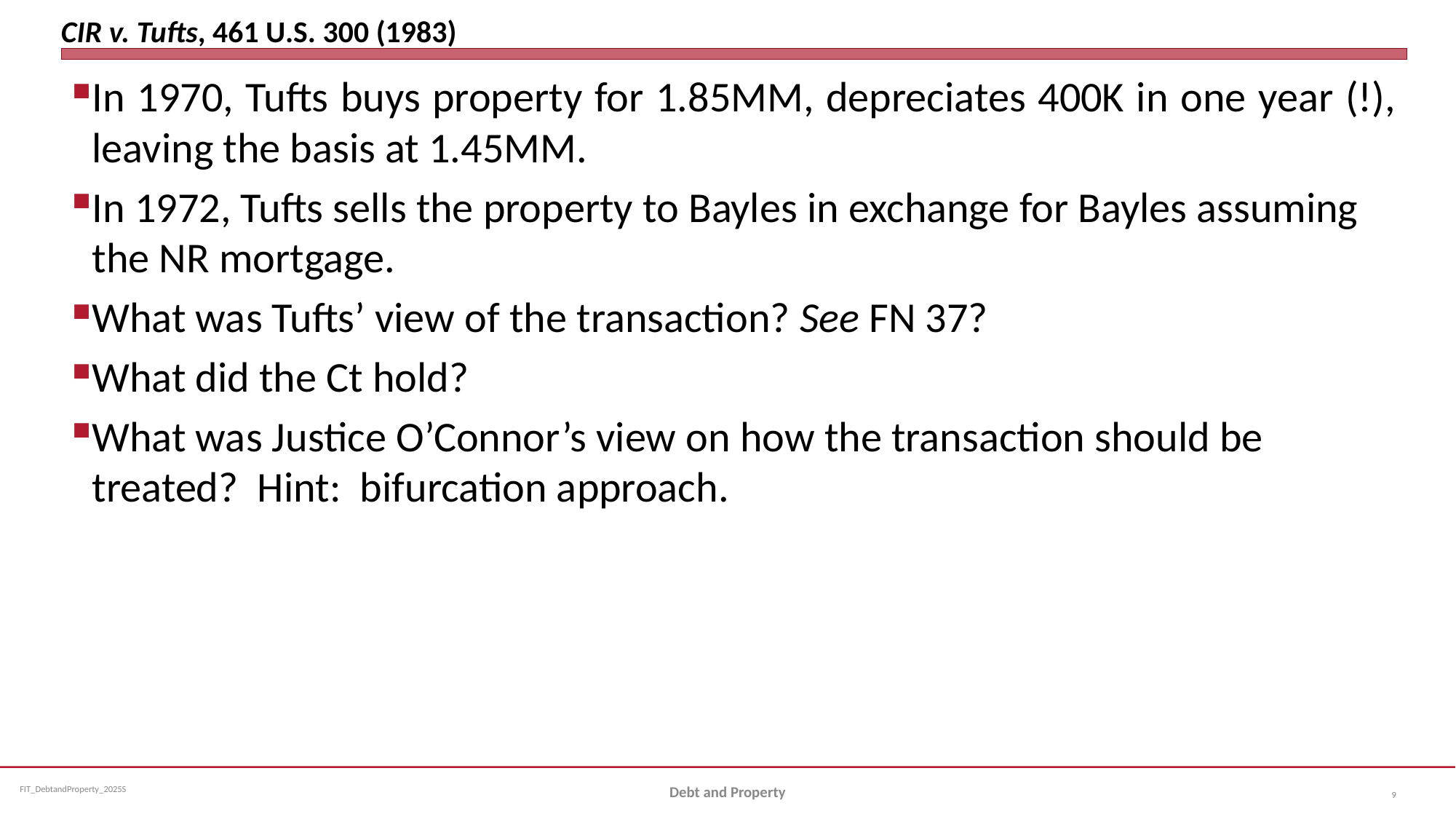

# CIR v. Tufts, 461 U.S. 300 (1983)
In 1970, Tufts buys property for 1.85MM, depreciates 400K in one year (!), leaving the basis at 1.45MM.
In 1972, Tufts sells the property to Bayles in exchange for Bayles assuming the NR mortgage.
What was Tufts’ view of the transaction? See FN 37?
What did the Ct hold?
What was Justice O’Connor’s view on how the transaction should be treated?  Hint:  bifurcation approach.

Debt and Property
9